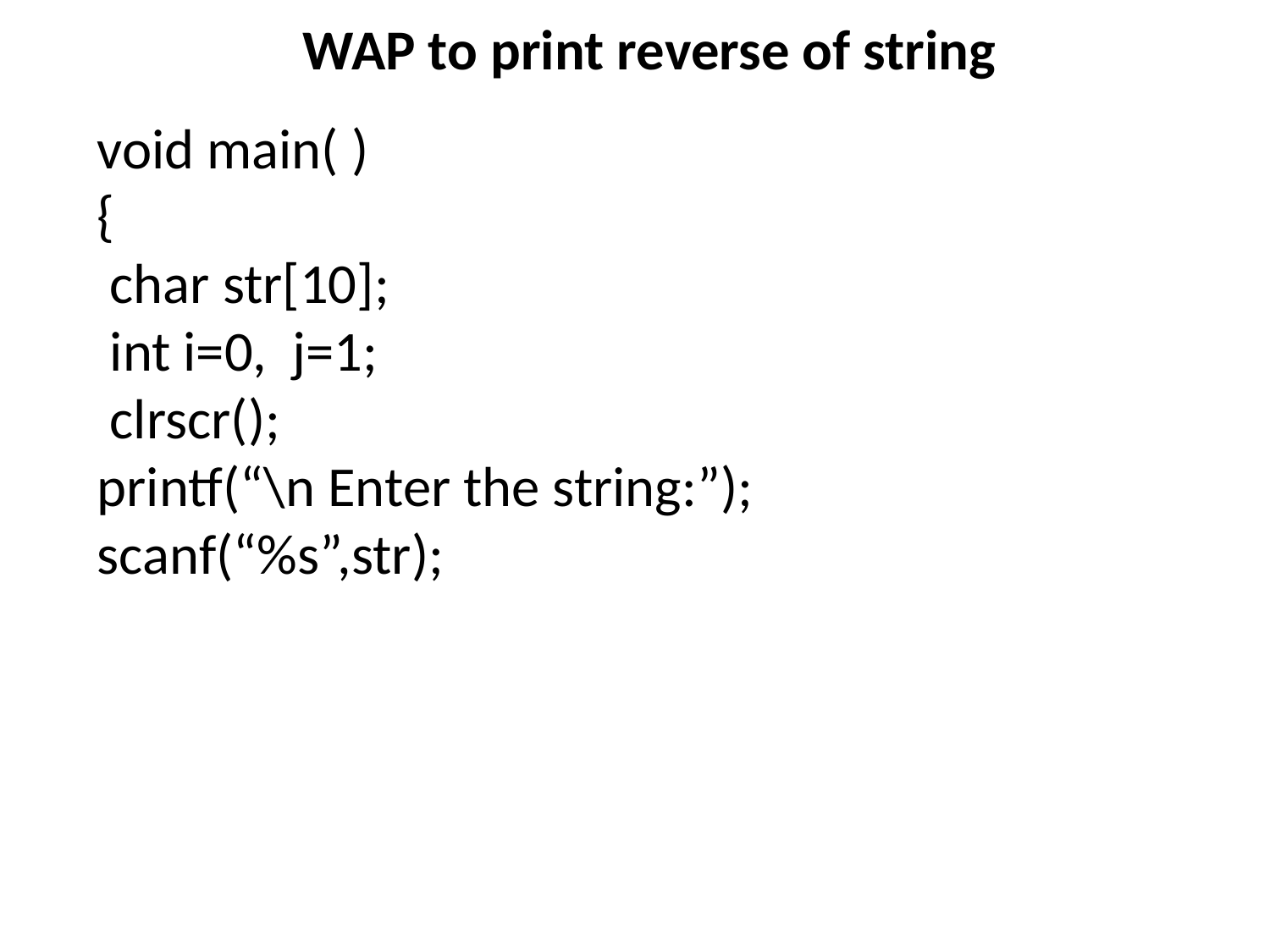

WAP to print reverse of string
void main( )
{
 char str[10];
 int i=0,  j=1;
 clrscr();
printf(“\n Enter the string:”);
scanf(“%s”,str);